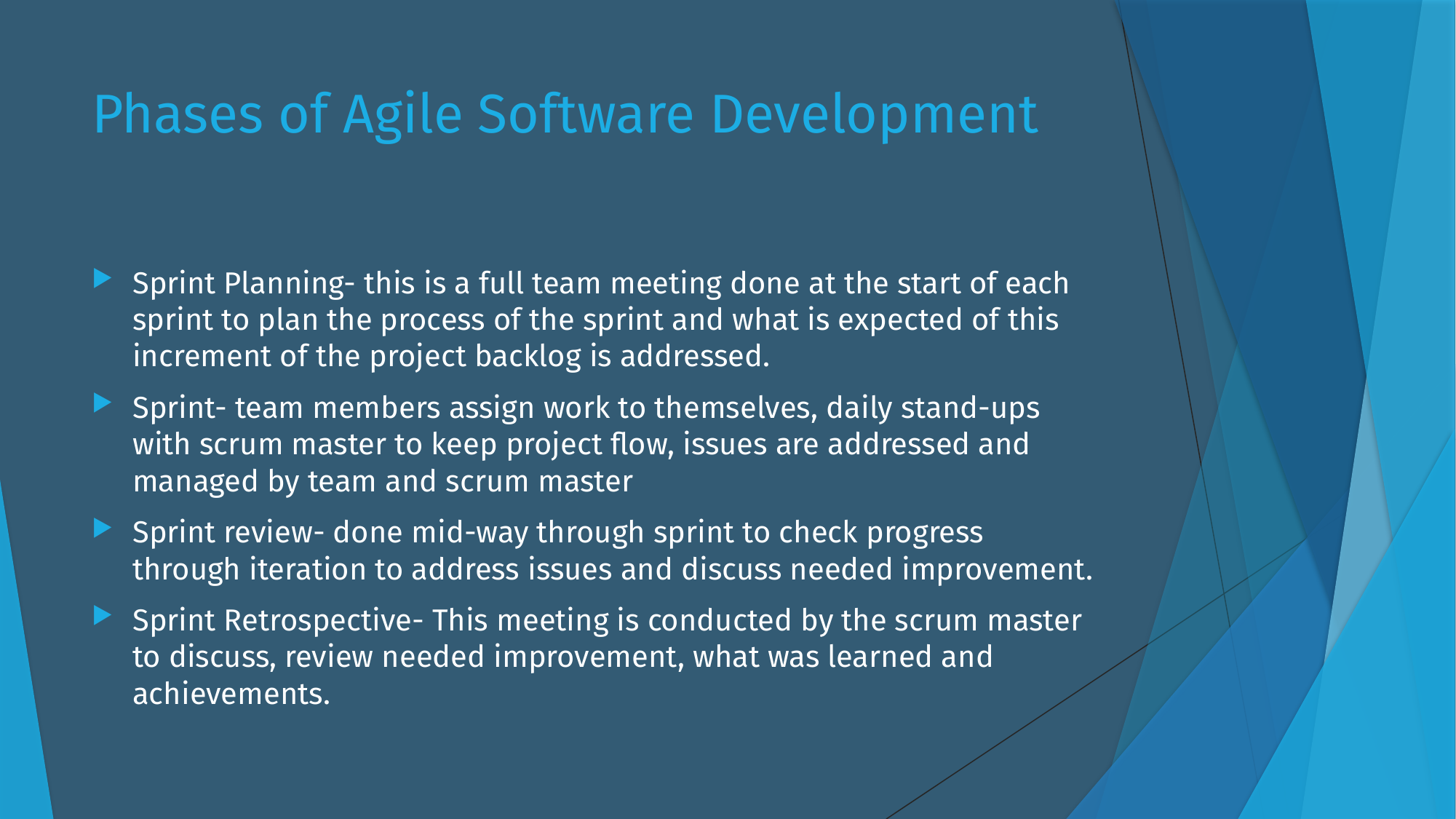

# Phases of Agile Software Development
Sprint Planning- this is a full team meeting done at the start of each sprint to plan the process of the sprint and what is expected of this increment of the project backlog is addressed.
Sprint- team members assign work to themselves, daily stand-ups with scrum master to keep project flow, issues are addressed and managed by team and scrum master
Sprint review- done mid-way through sprint to check progress through iteration to address issues and discuss needed improvement.
Sprint Retrospective- This meeting is conducted by the scrum master to discuss, review needed improvement, what was learned and achievements.